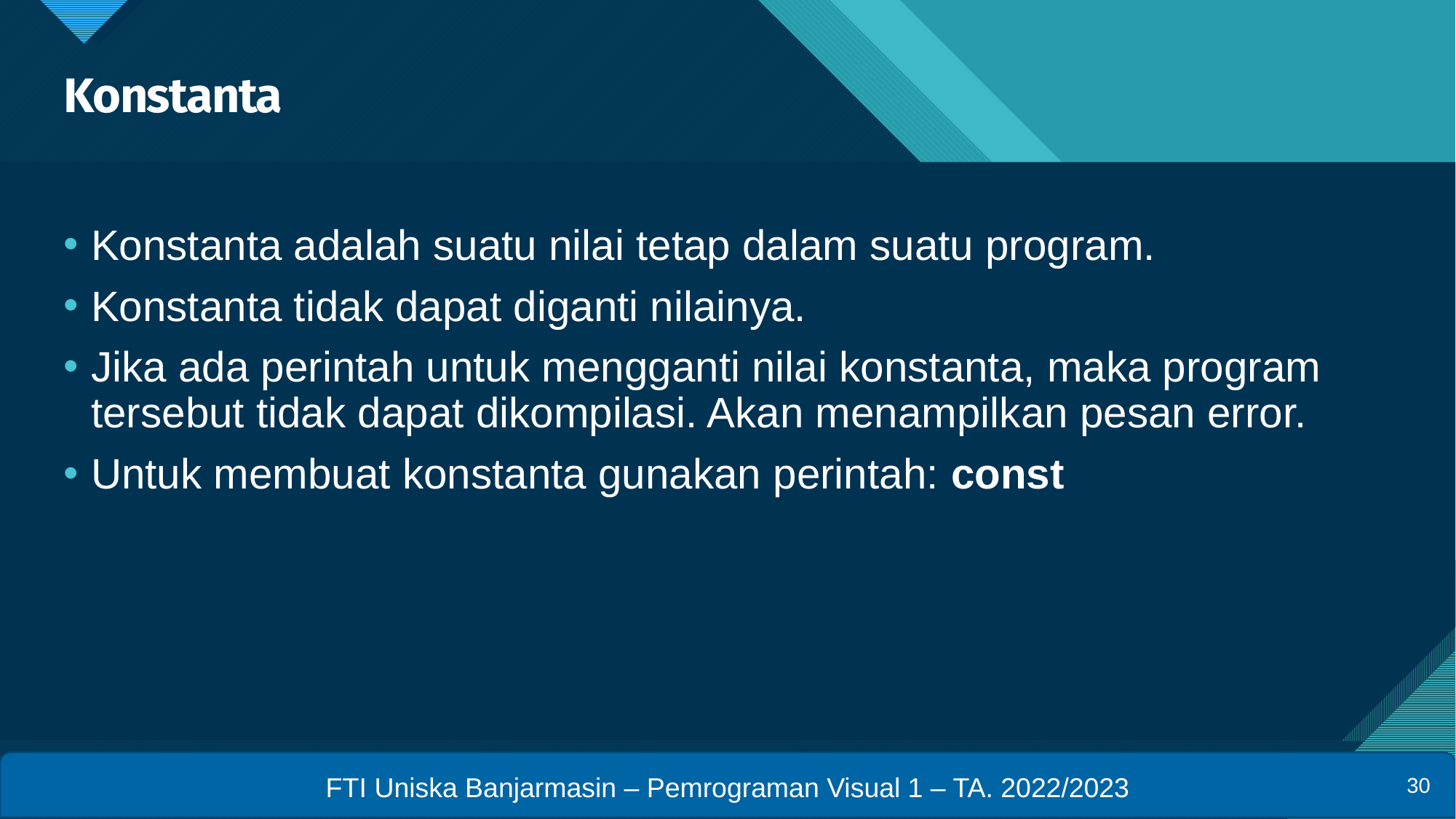

# Konstanta
Konstanta adalah suatu nilai tetap dalam suatu program.
Konstanta tidak dapat diganti nilainya.
Jika ada perintah untuk mengganti nilai konstanta, maka program tersebut tidak dapat dikompilasi. Akan menampilkan pesan error.
Untuk membuat konstanta gunakan perintah: const
FTI Uniska Banjarmasin – Pemrograman Visual 1 – TA. 2022/2023
30
30